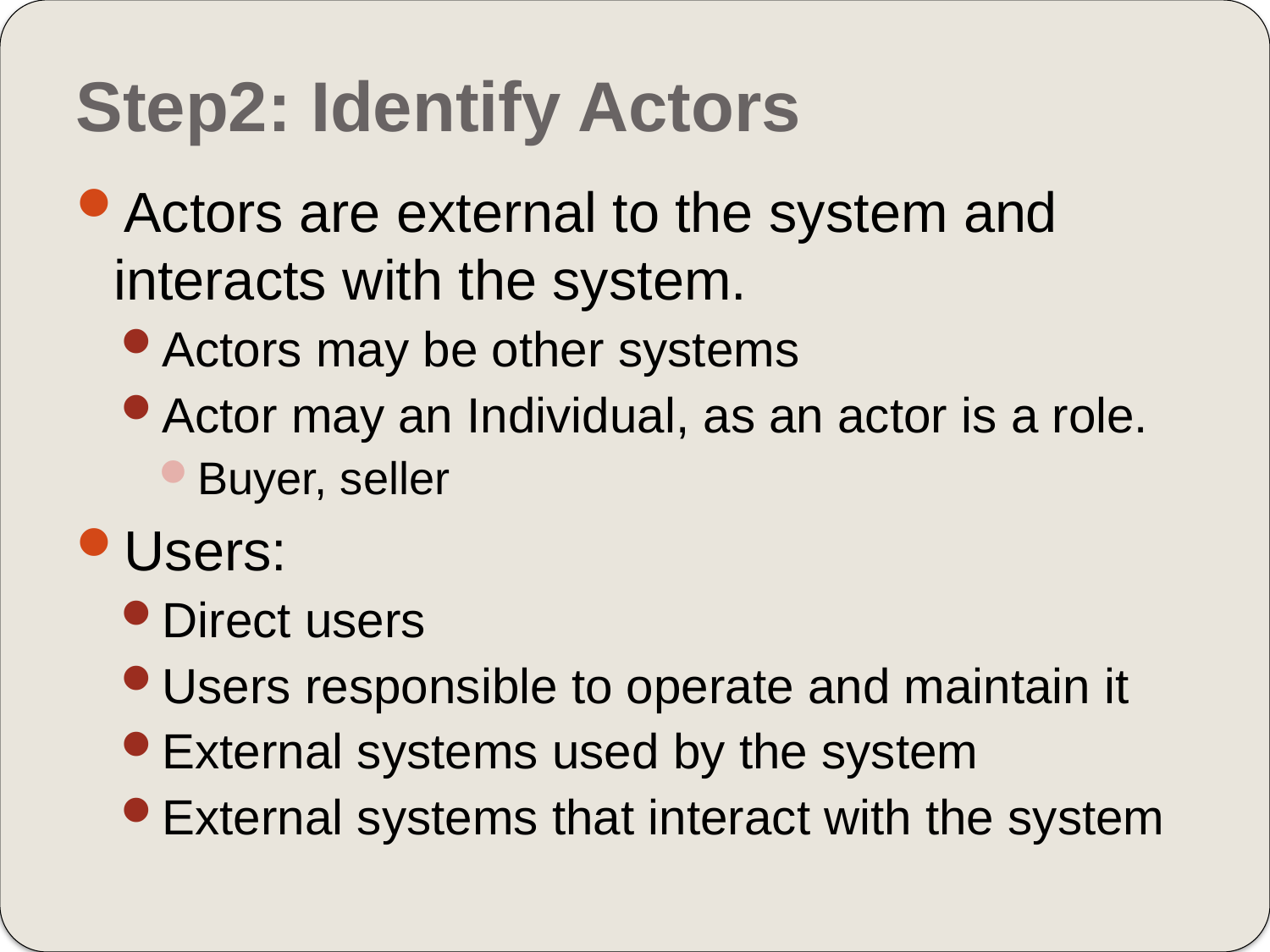

# Step2: Identify Actors
Actors are external to the system and interacts with the system.
Actors may be other systems
Actor may an Individual, as an actor is a role.
Buyer, seller
Users:
Direct users
Users responsible to operate and maintain it
External systems used by the system
External systems that interact with the system